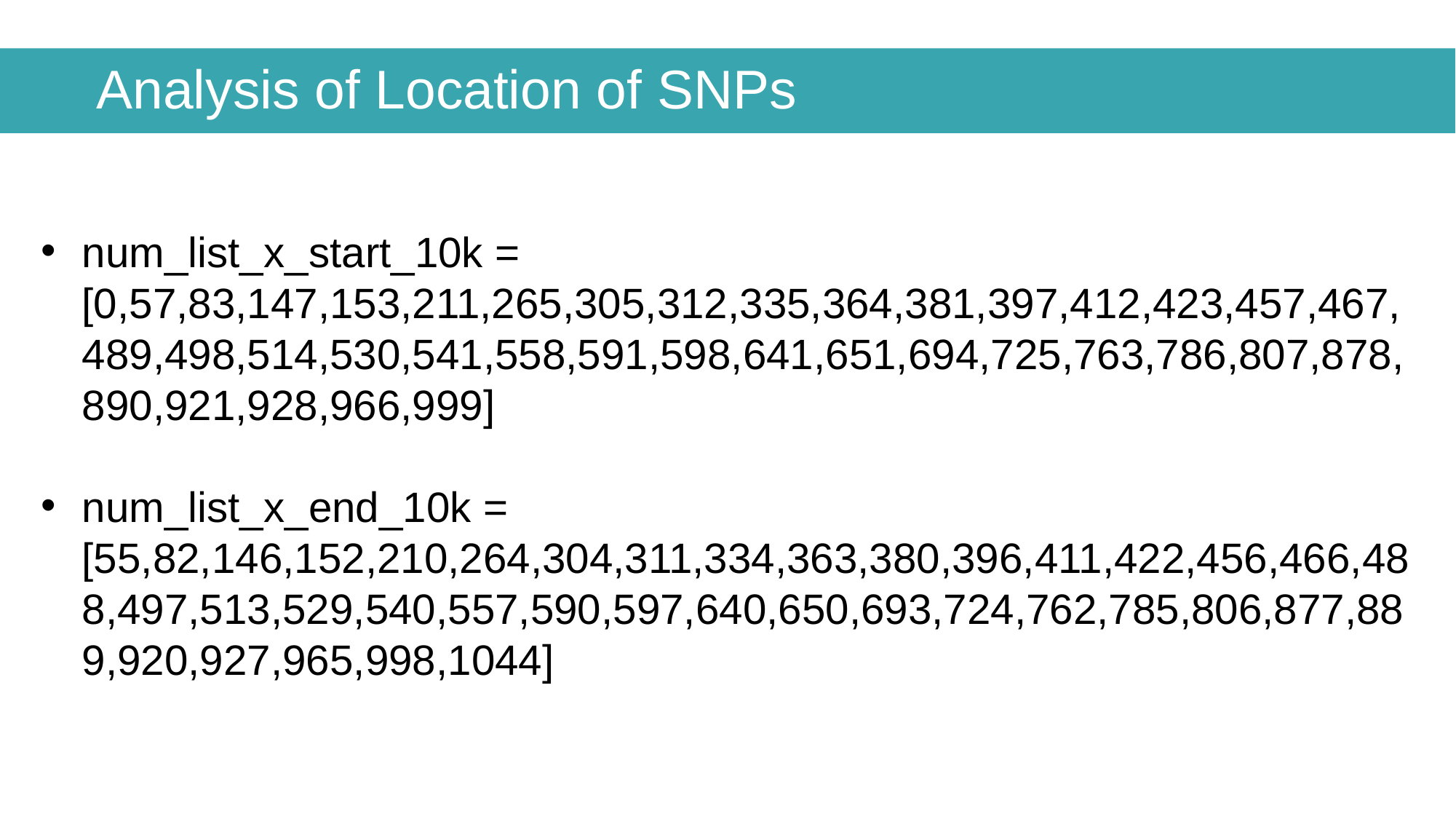

Analysis of Location of SNPs
num_list_x_start_10k = [0,57,83,147,153,211,265,305,312,335,364,381,397,412,423,457,467,489,498,514,530,541,558,591,598,641,651,694,725,763,786,807,878,890,921,928,966,999]

num_list_x_end_10k = [55,82,146,152,210,264,304,311,334,363,380,396,411,422,456,466,488,497,513,529,540,557,590,597,640,650,693,724,762,785,806,877,889,920,927,965,998,1044]